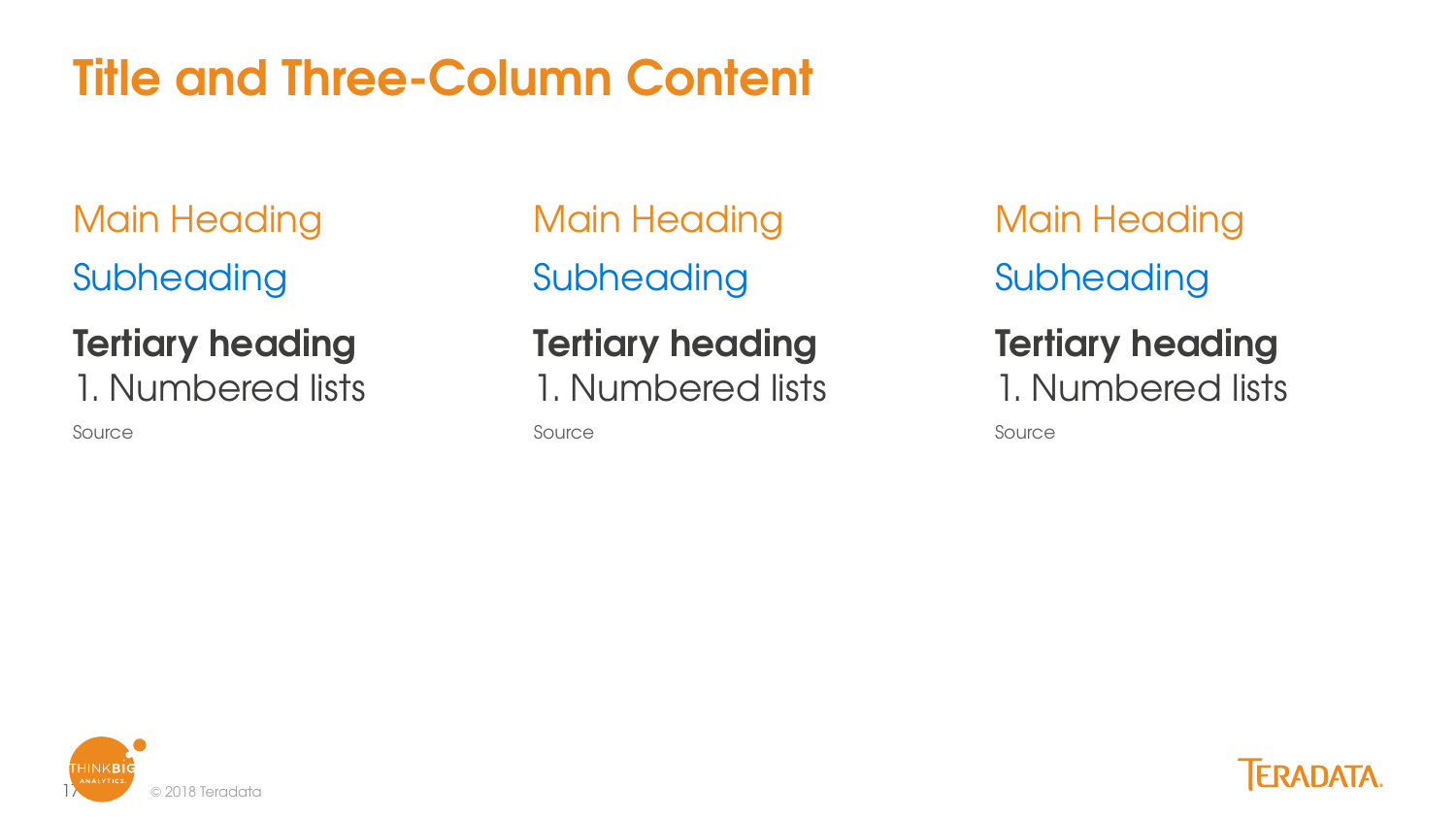

# Title and Three-Column Content
Main Heading
Subheading
Tertiary heading
Numbered lists
Source
Main Heading
Subheading
Tertiary heading
Numbered lists
Source
Main Heading
Subheading
Tertiary heading
Numbered lists
Source
© 2018 Teradata